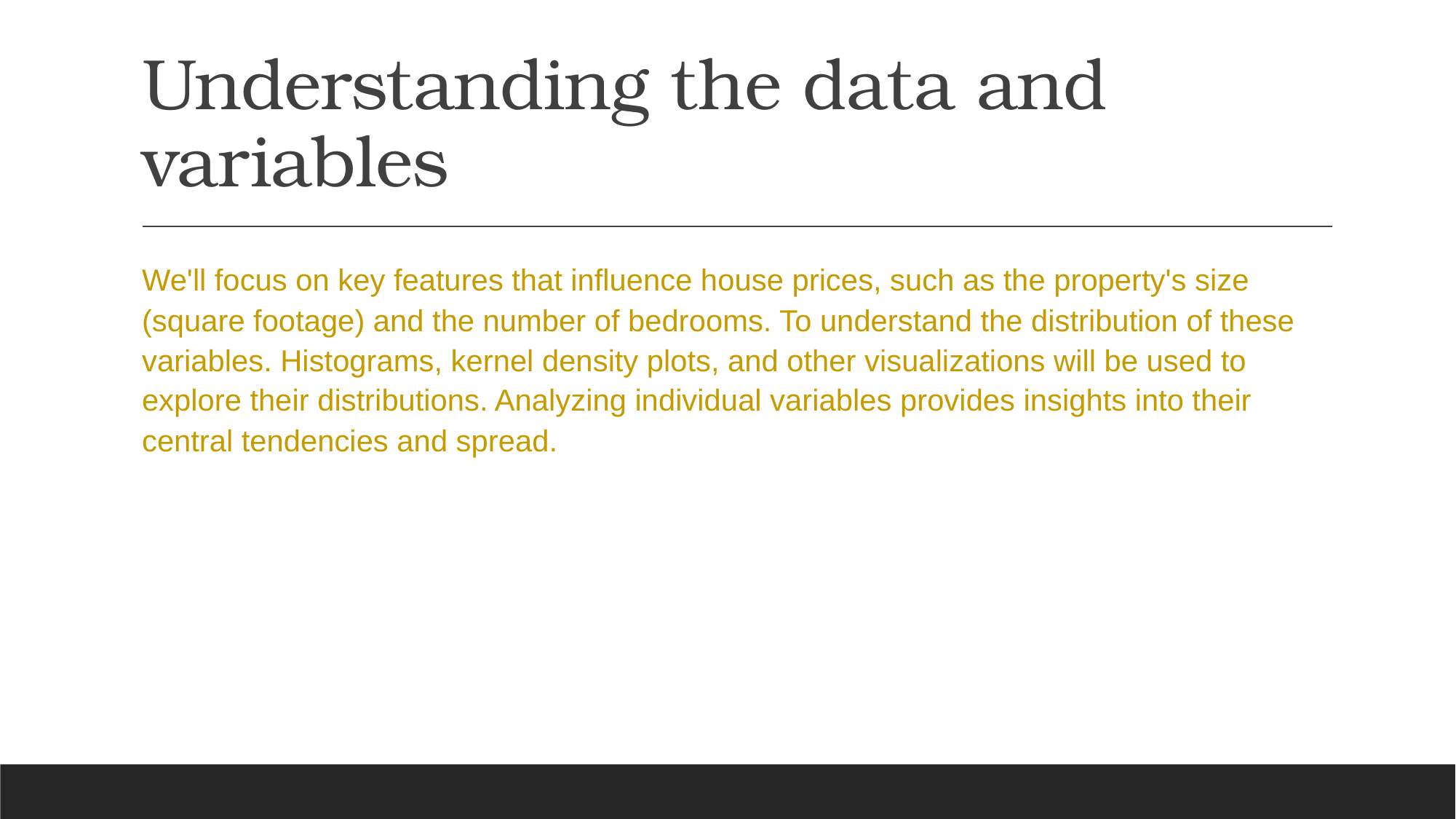

# Understanding the data and variables
We'll focus on key features that influence house prices, such as the property's size (square footage) and the number of bedrooms. To understand the distribution of these variables. Histograms, kernel density plots, and other visualizations will be used to explore their distributions. Analyzing individual variables provides insights into their central tendencies and spread.